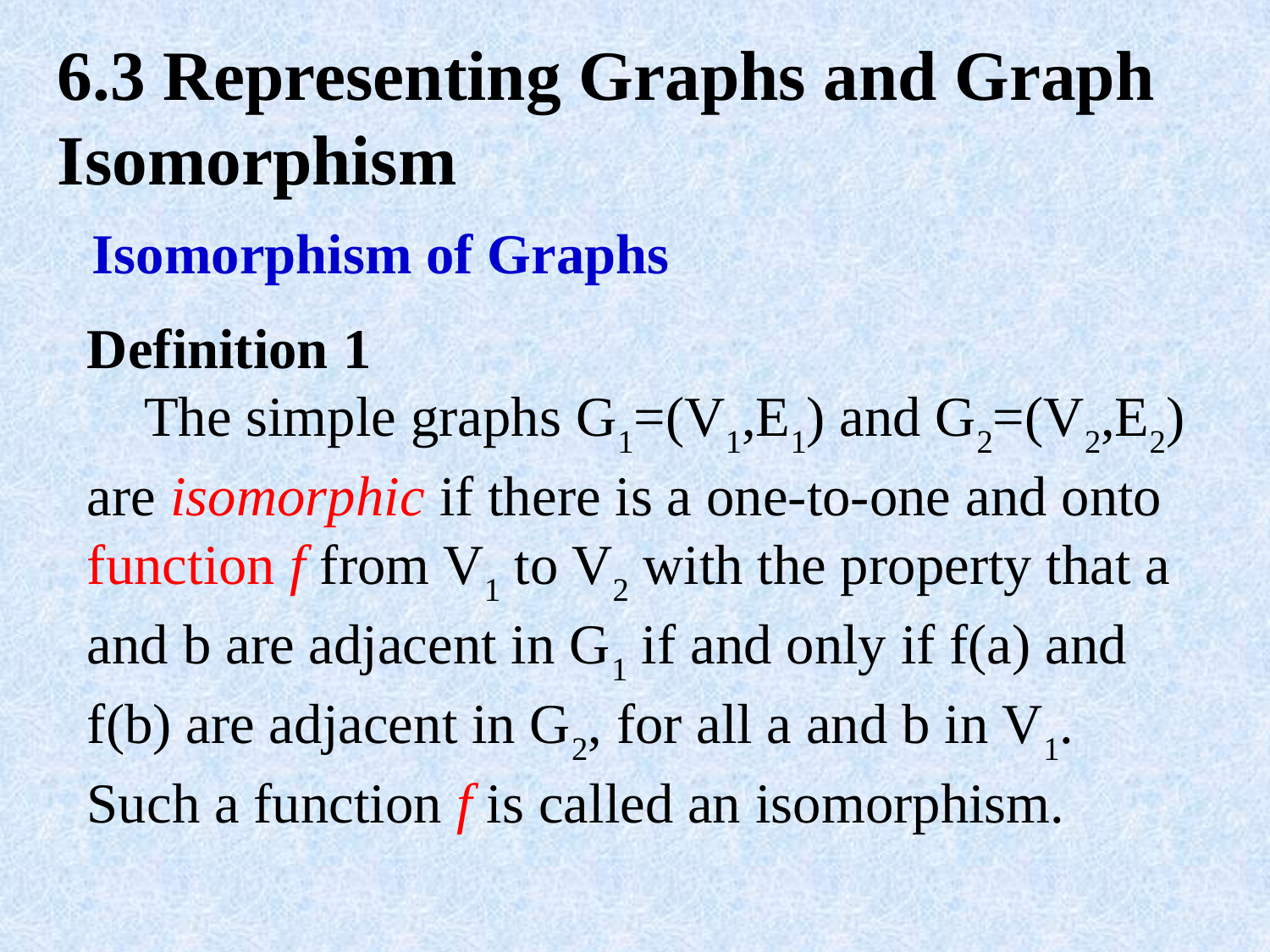

6.3 Representing Graphs and Graph Isomorphism
Isomorphism of Graphs
Definition 1
    The simple graphs G1=(V1,E1) and G2=(V2,E2) are isomorphic if there is a one-to-one and onto function f from V1 to V2 with the property that a and b are adjacent in G1 if and only if f(a) and f(b) are adjacent in G2, for all a and b in V1.
Such a function f is called an isomorphism.